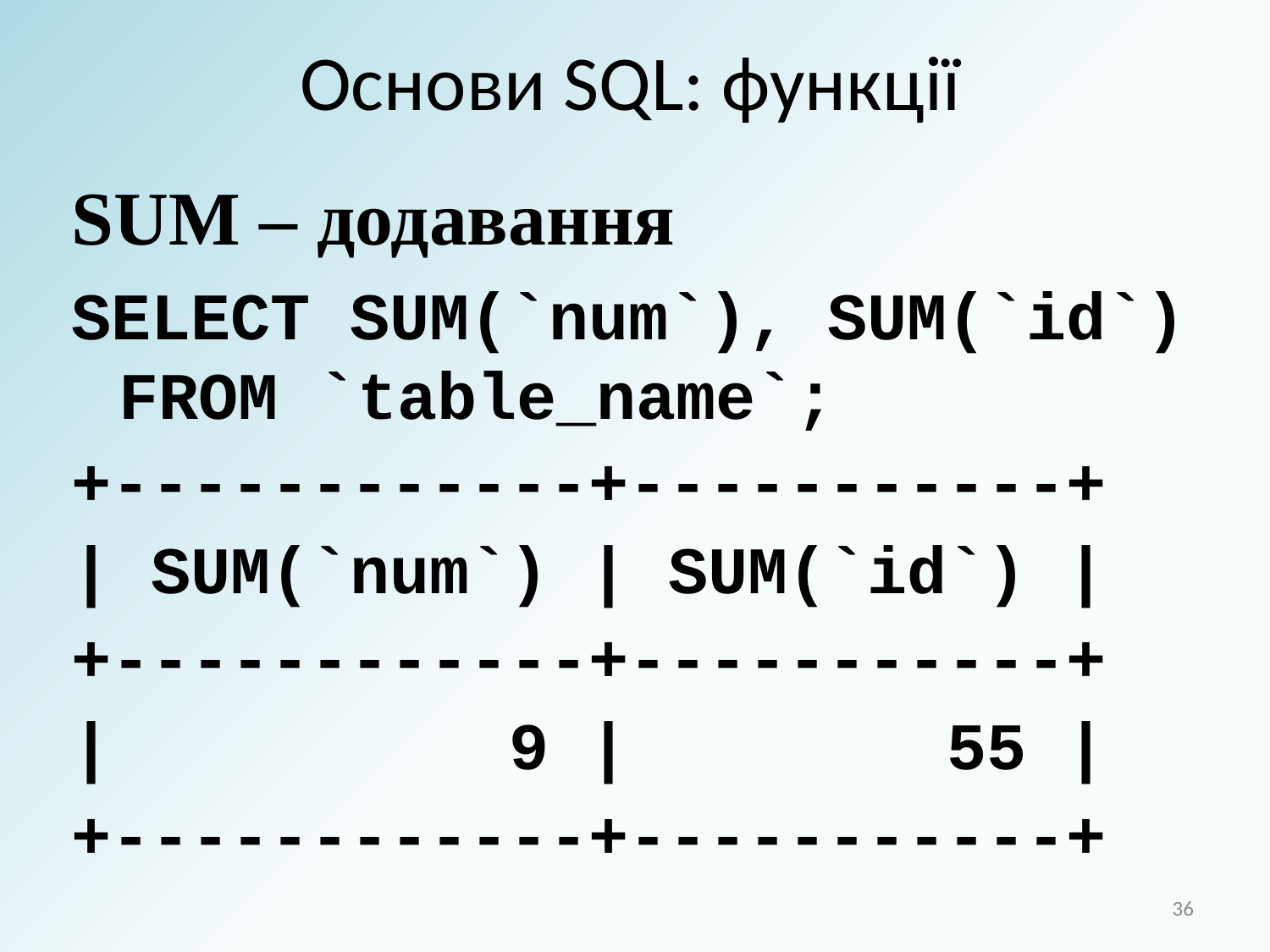

# Основи SQL: функції
SUM – додавання
SELECT SUM(`num`), SUM(`id`) FROM `table_name`;
+------------+-----------+
| SUM(`num`) | SUM(`id`) |
+------------+-----------+
|          9 |        55 |
+------------+-----------+
36